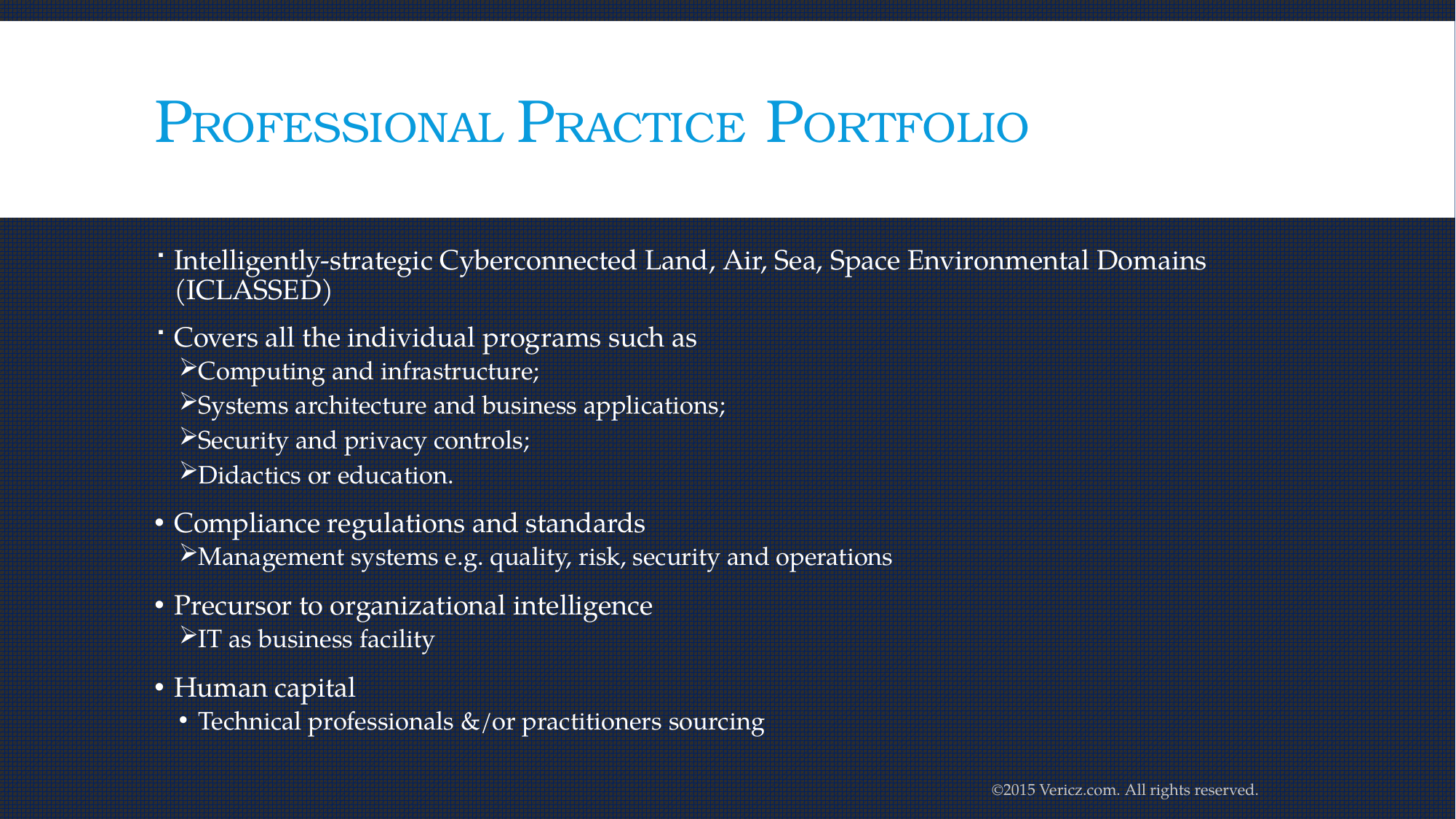

# pROFESSIONAL PracTIcE portfolio
Intelligently-strategic Cyberconnected Land, Air, Sea, Space Environmental Domains (ICLASSED)
Covers all the individual programs such as
Computing and infrastructure;
Systems architecture and business applications;
Security and privacy controls;
Didactics or education.
Compliance regulations and standards
Management systems e.g. quality, risk, security and operations
Precursor to organizational intelligence
IT as business facility
Human capital
Technical professionals &/or practitioners sourcing
©2015 Vericz.com. All rights reserved.